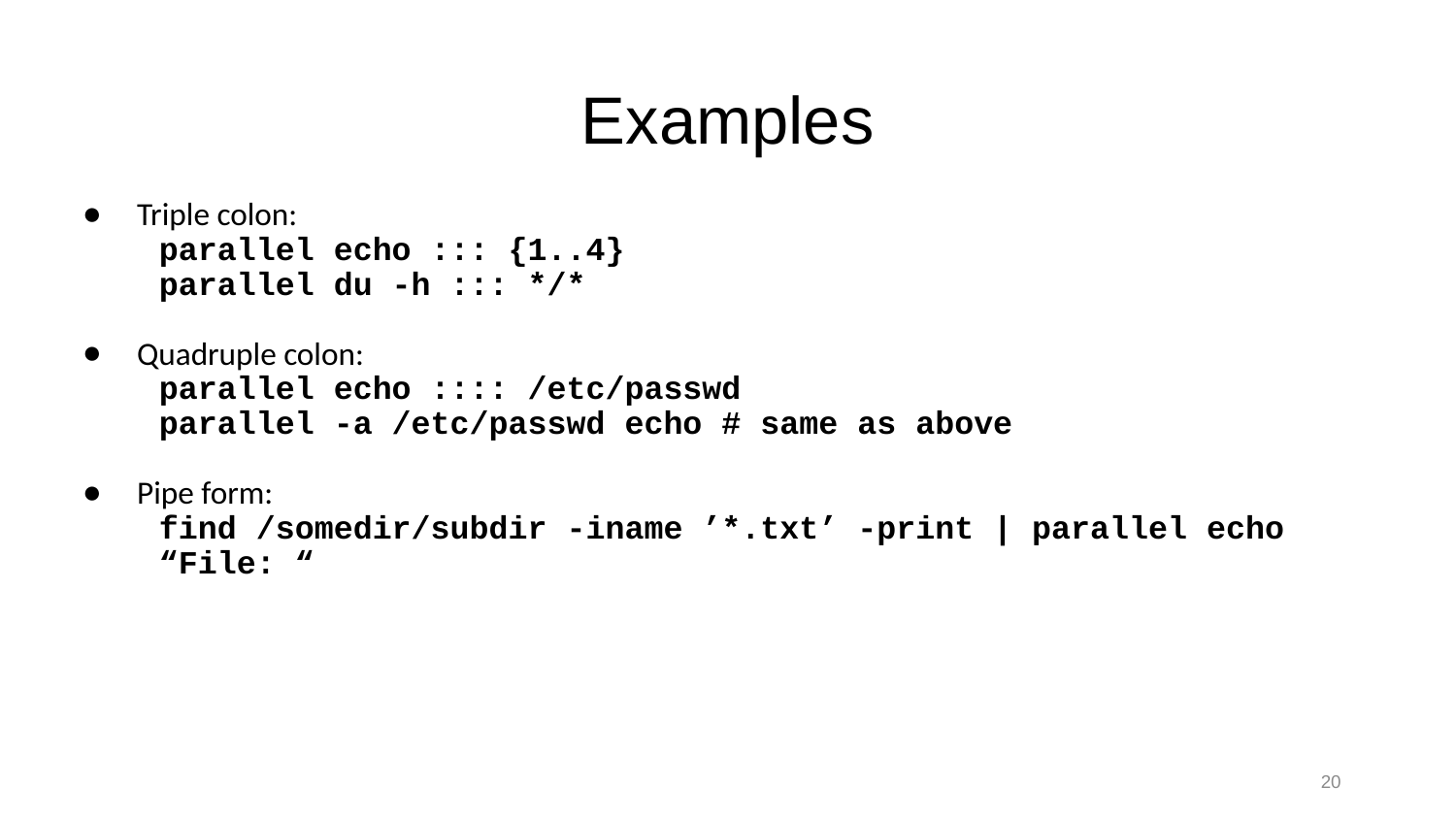

# Examples
Triple colon:
parallel echo ::: {1..4}
parallel du -h ::: */*
Quadruple colon:
parallel echo :::: /etc/passwd
parallel -a /etc/passwd echo # same as above
Pipe form:
find /somedir/subdir -iname ’*.txt’ -print | parallel echo “File: “
20